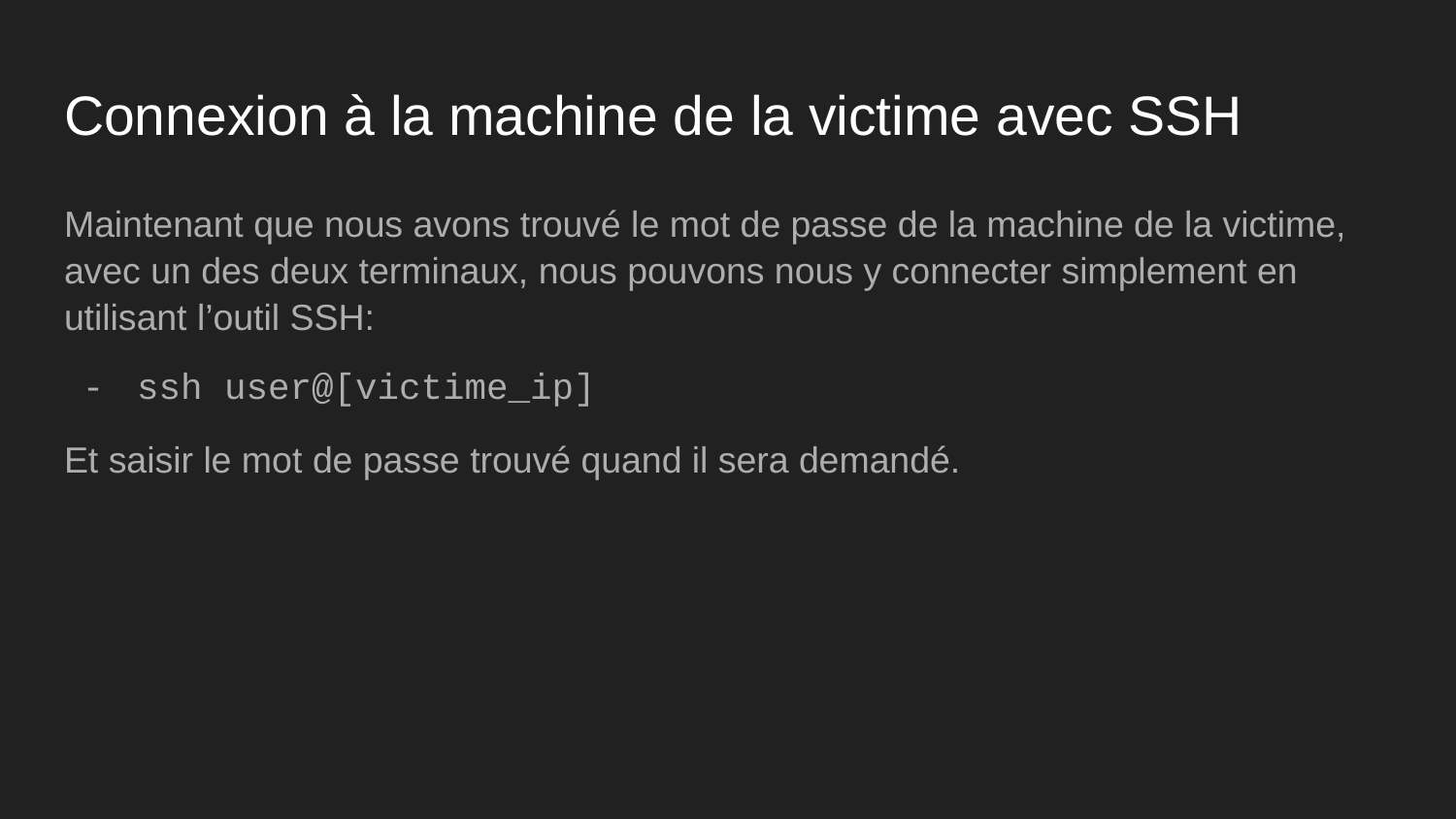

# Connexion à la machine de la victime avec SSH
Maintenant que nous avons trouvé le mot de passe de la machine de la victime, avec un des deux terminaux, nous pouvons nous y connecter simplement en utilisant l’outil SSH:
ssh user@[victime_ip]
Et saisir le mot de passe trouvé quand il sera demandé.